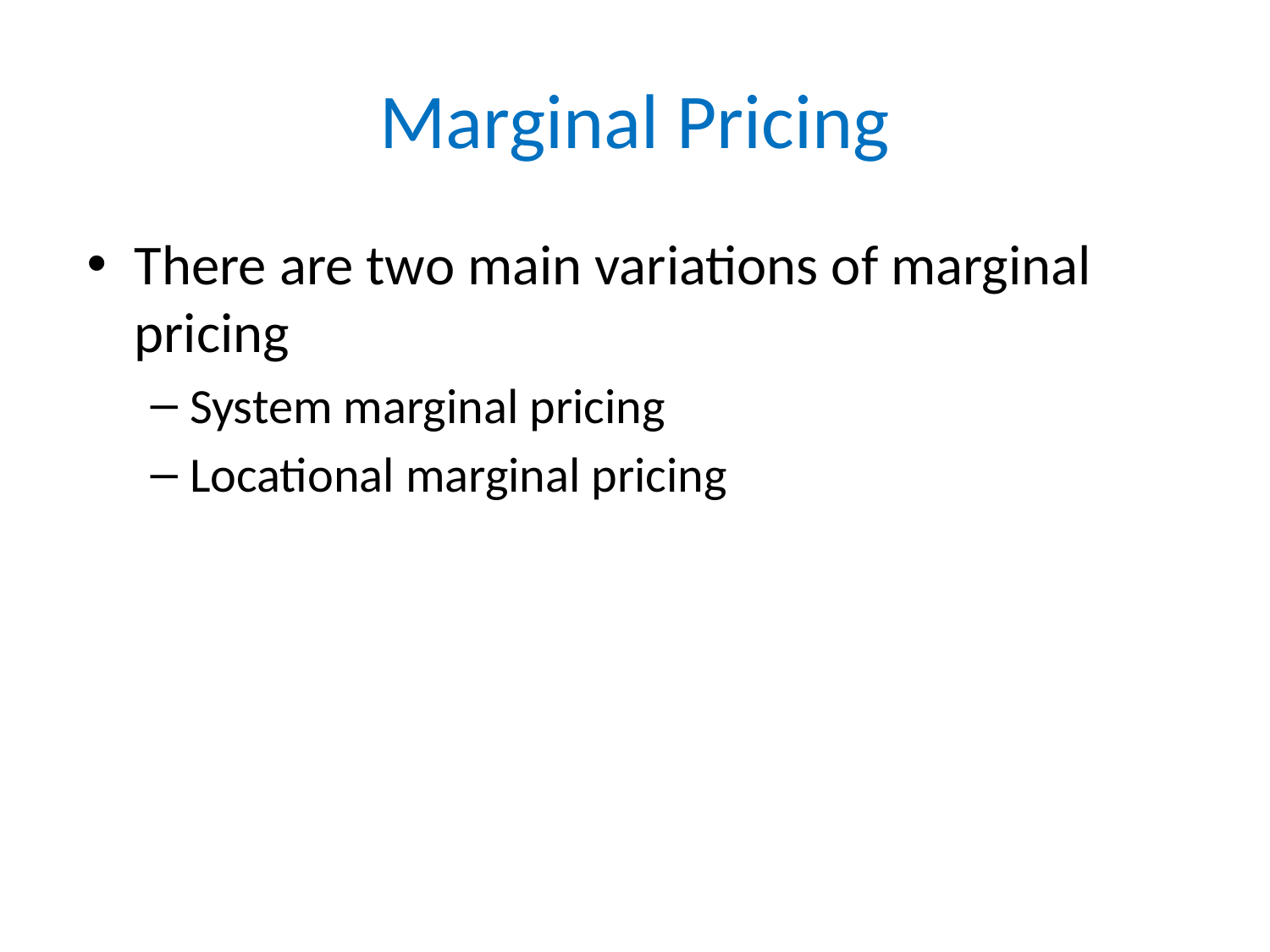

# Marginal Pricing
There are two main variations of marginal pricing
System marginal pricing
Locational marginal pricing